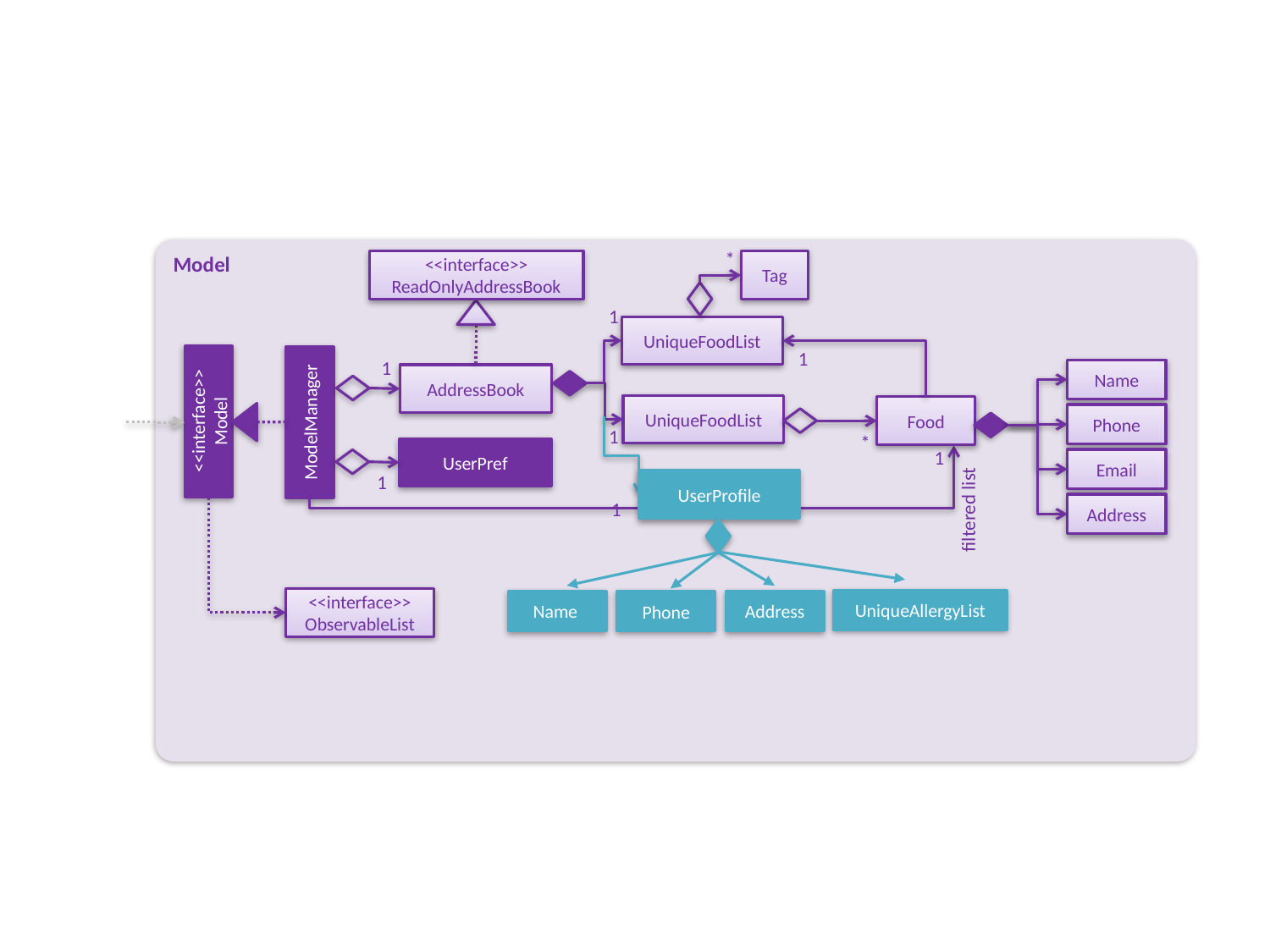

Model
*
<<interface>>
ReadOnlyAddressBook
Tag

1
UniqueFoodList
1
1
Name
AddressBook

UniqueFoodList
Food
<<interface>>
Model
ModelManager
Phone

1
*
UserPref
1
Email

1
UserProfile
Address
1
filtered list

<<interface>>
ObservableList
UniqueAllergyList
Name
Address
Phone